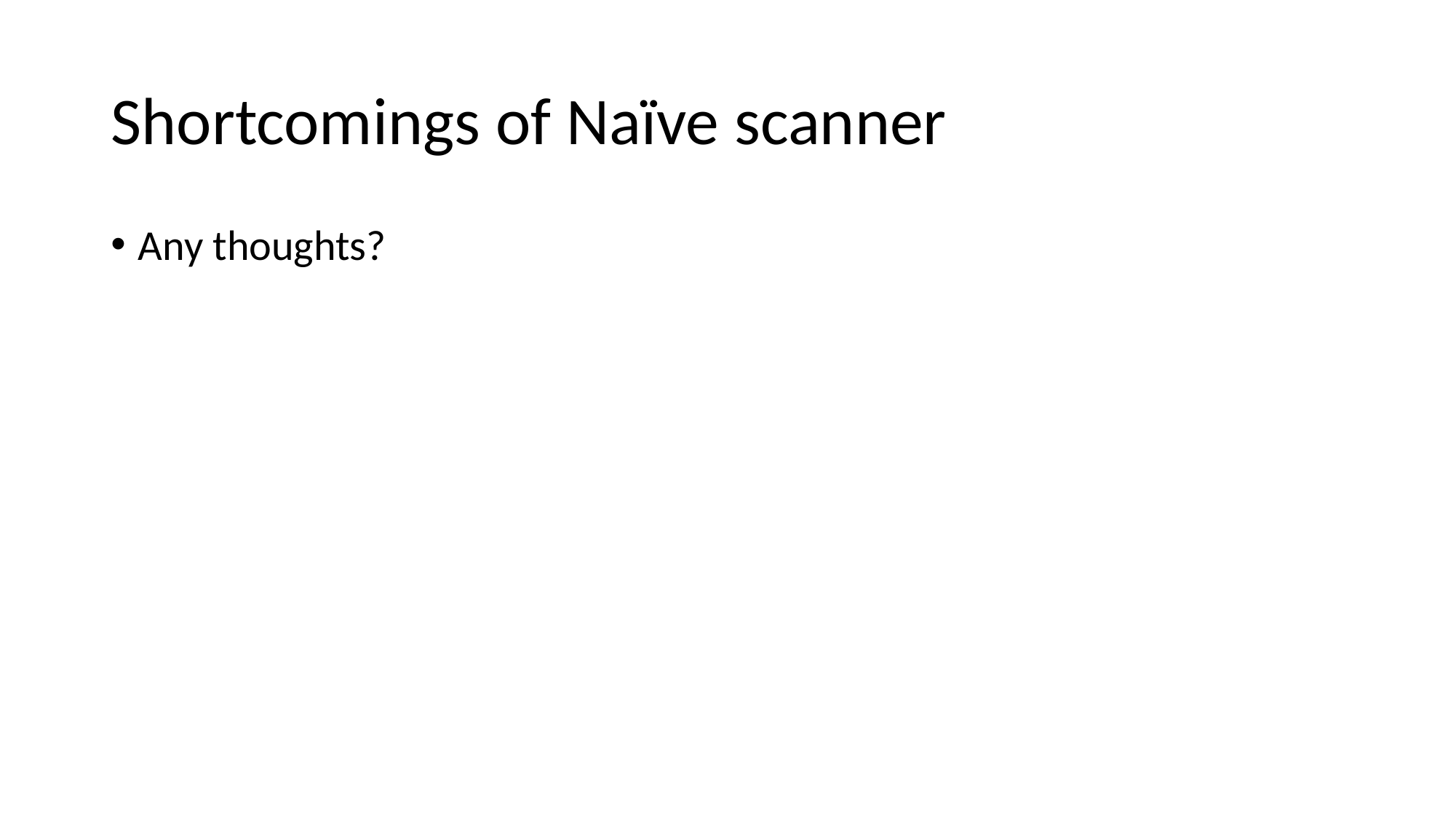

# Shortcomings of Naïve scanner
Any thoughts?